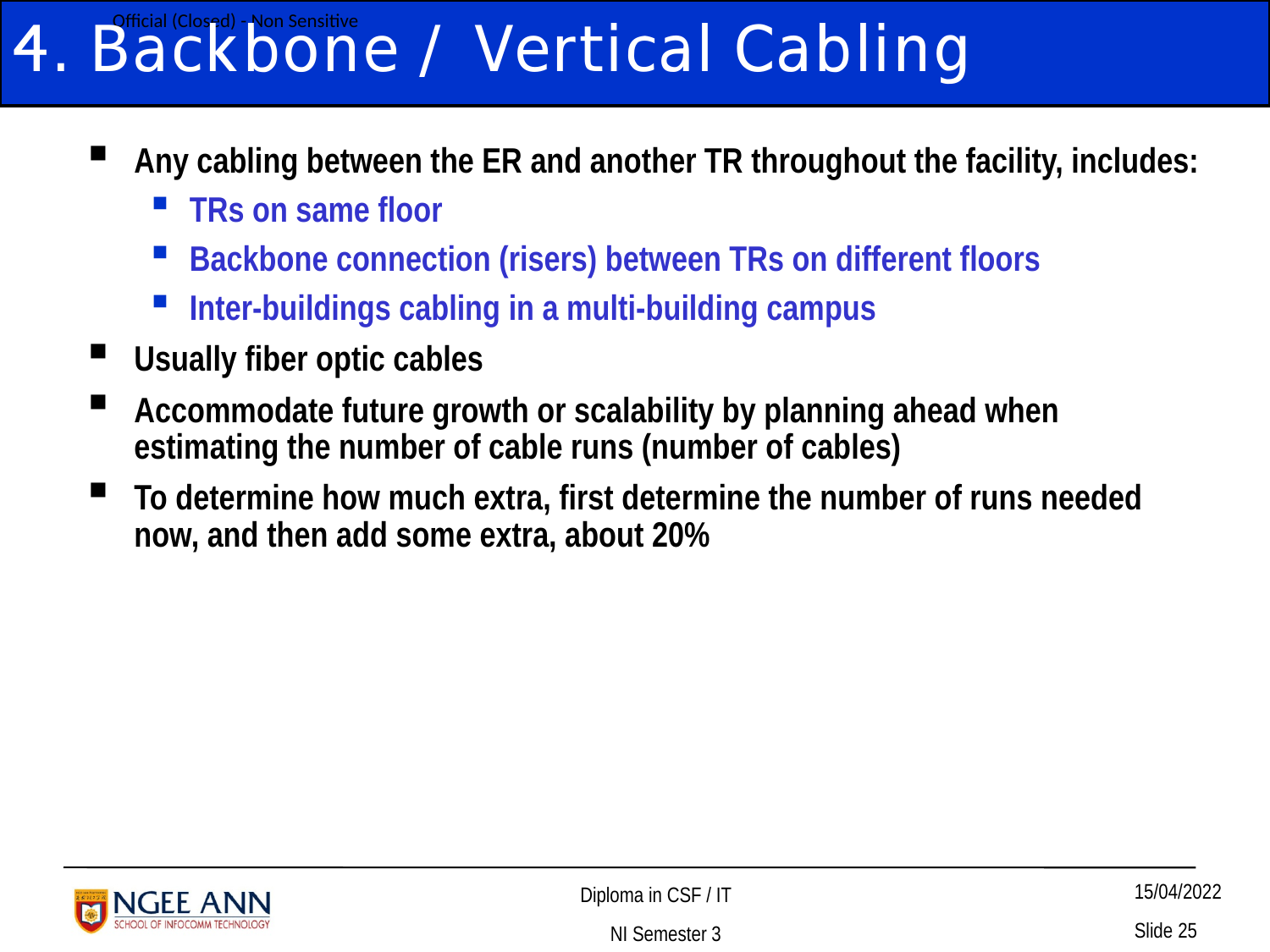

# 4. Backbone / Vertical Cabling
Any cabling between the ER and another TR throughout the facility, includes:
TRs on same floor
Backbone connection (risers) between TRs on different floors
Inter-buildings cabling in a multi-building campus
Usually fiber optic cables
Accommodate future growth or scalability by planning ahead when estimating the number of cable runs (number of cables)
To determine how much extra, first determine the number of runs needed now, and then add some extra, about 20%